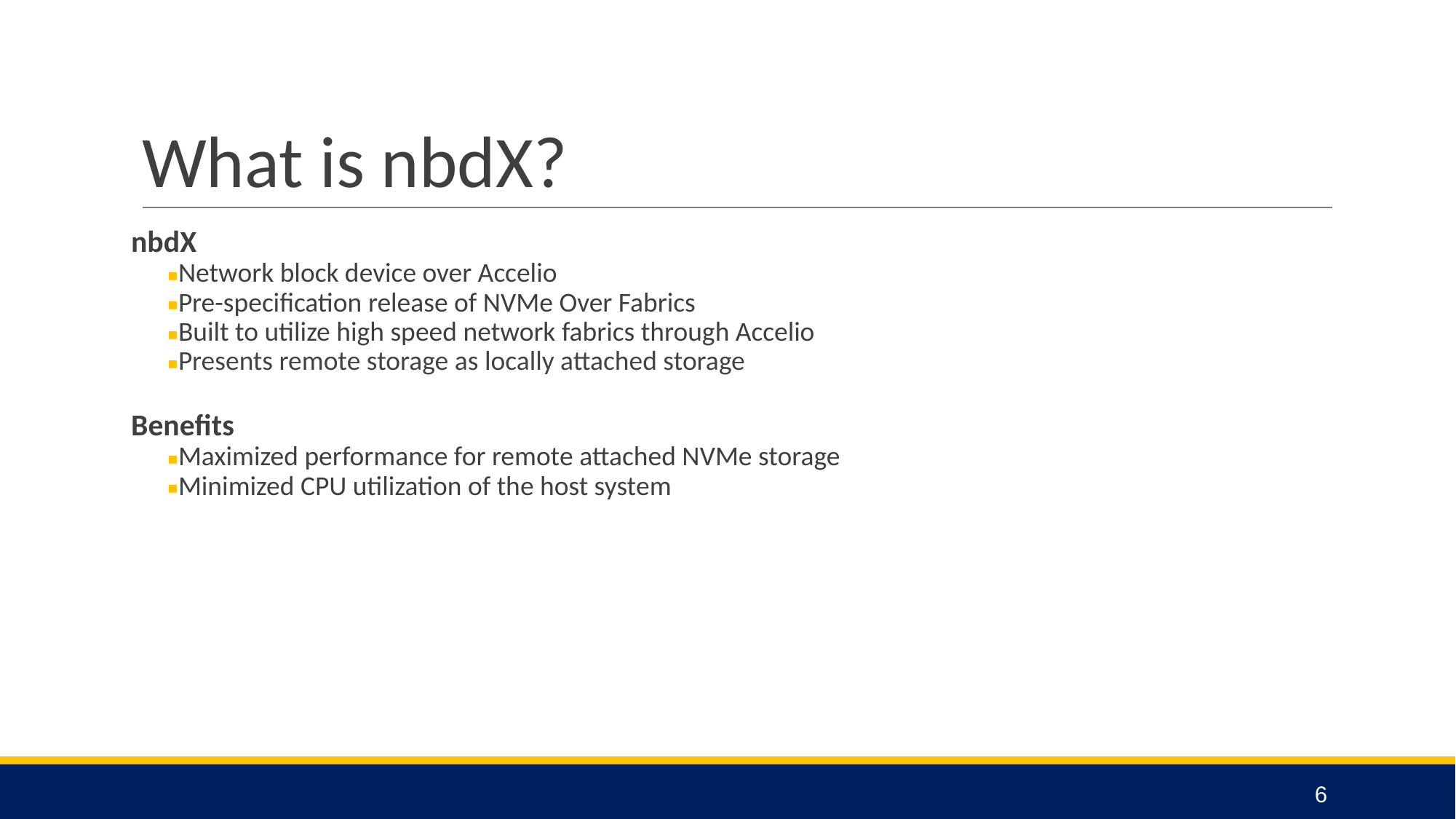

# What is nbdX?
nbdX
Network block device over Accelio
Pre-specification release of NVMe Over Fabrics
Built to utilize high speed network fabrics through Accelio
Presents remote storage as locally attached storage

Benefits
Maximized performance for remote attached NVMe storage
Minimized CPU utilization of the host system

6